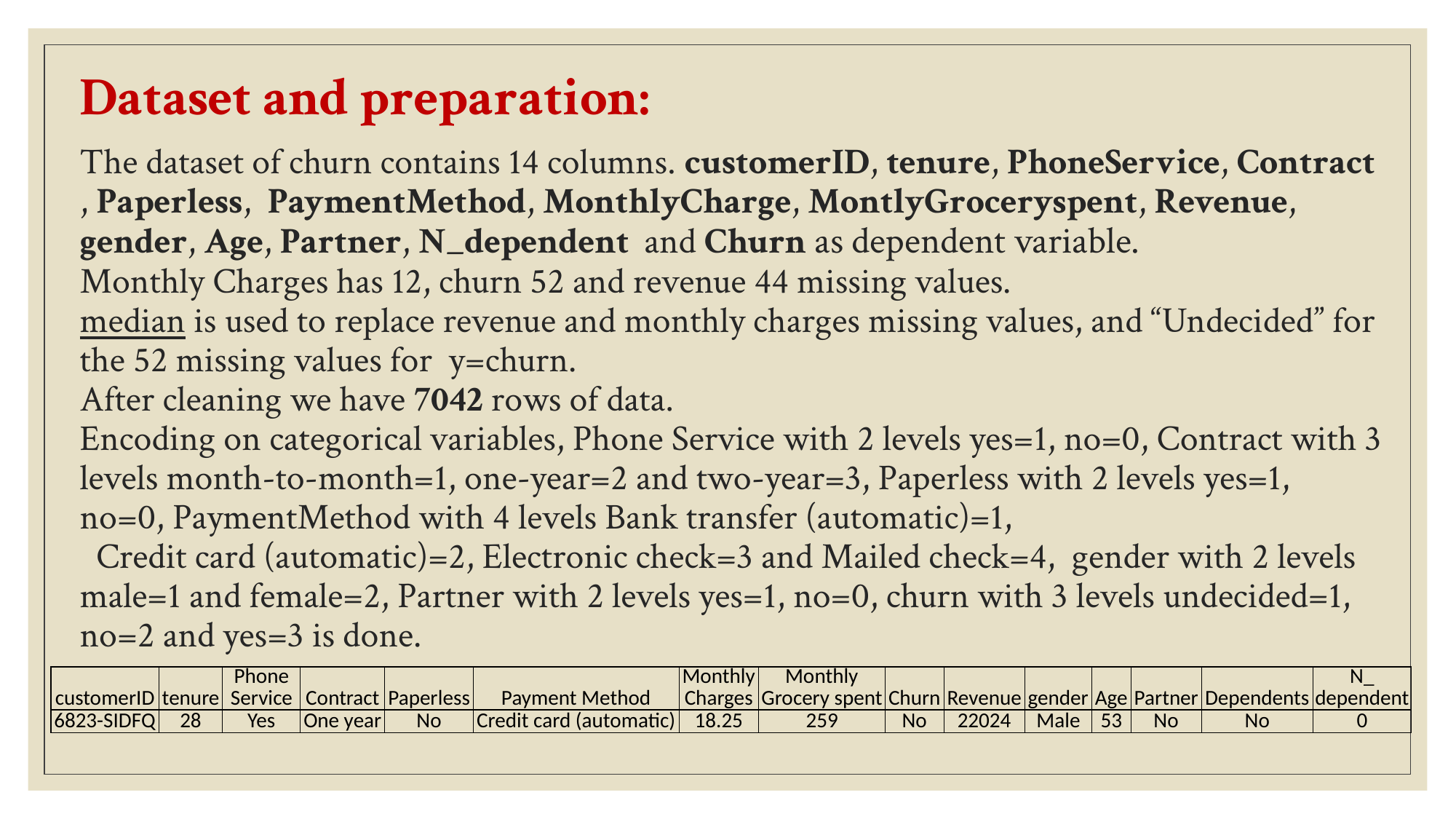

# Dataset and preparation: The dataset of churn contains 14 columns. customerID, tenure, PhoneService, Contract , Paperless,  PaymentMethod, MonthlyCharge, MontlyGroceryspent, Revenue, gender, Age, Partner, N_dependent  and Churn as dependent variable. Monthly Charges has 12, churn 52 and revenue 44 missing values. median is used to replace revenue and monthly charges missing values, and “Undecided” for the 52 missing values for  y=churn. After cleaning we have 7042 rows of data. Encoding on categorical variables, Phone Service with 2 levels yes=1, no=0, Contract with 3 levels month-to-month=1, one-year=2 and two-year=3, Paperless with 2 levels yes=1, no=0, PaymentMethod with 4 levels Bank transfer (automatic)=1,                                                Credit card (automatic)=2, Electronic check=3 and Mailed check=4,  gender with 2 levels male=1 and female=2, Partner with 2 levels yes=1, no=0, churn with 3 levels undecided=1,  no=2 and yes=3 is done.
| customerID | tenure | Phone Service | Contract | Paperless | Payment Method | Monthly Charges | Monthly Grocery spent | Churn | Revenue | gender | Age | Partner | Dependents | N\_ dependent |
| --- | --- | --- | --- | --- | --- | --- | --- | --- | --- | --- | --- | --- | --- | --- |
| 6823-SIDFQ | 28 | Yes | One year | No | Credit card (automatic) | 18.25 | 259 | No | 22024 | Male | 53 | No | No | 0 |